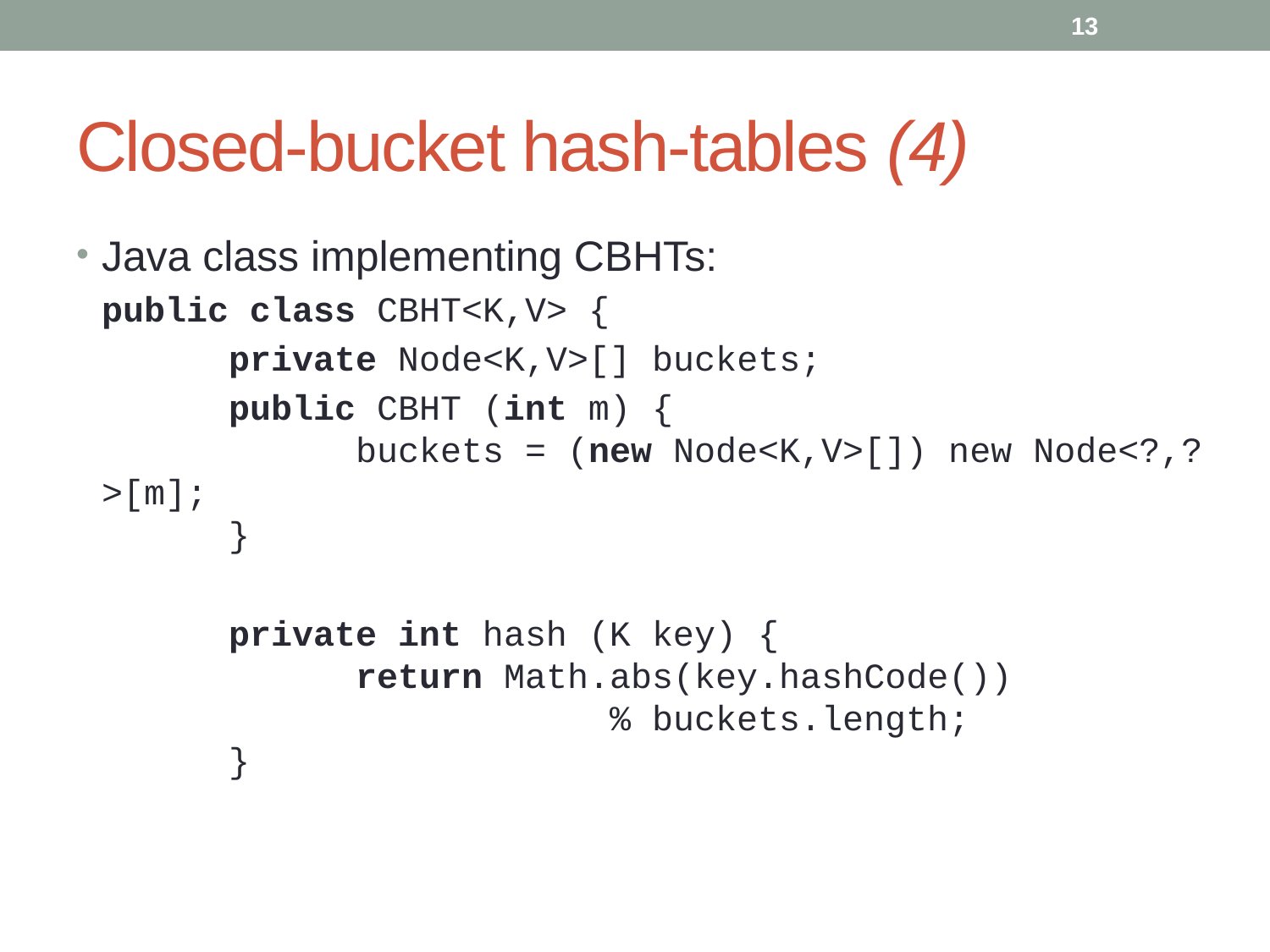

13
# Closed-bucket hash-tables (4)
Java class implementing CBHTs:
	public class CBHT<K,V> {
		private Node<K,V>[] buckets;
		public CBHT (int m) {
		buckets = (new Node<K,V>[]) new Node<?,?>[m];
	}

		private int hash (K key) {
		return Math.abs(key.hashCode())
				% buckets.length;
	}